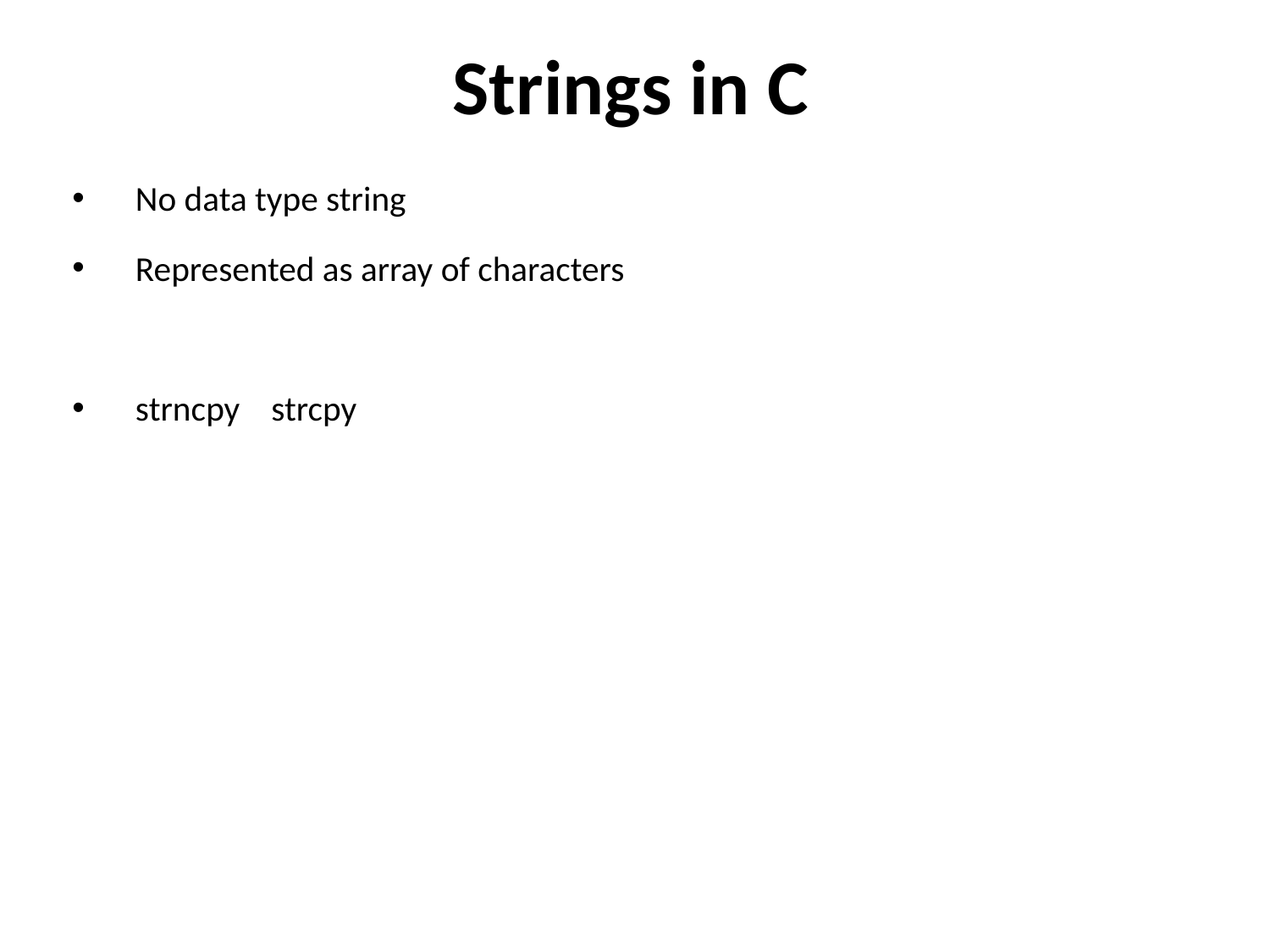

# Strings in C
No data type string
Represented as array of characters

strncpy    strcpy